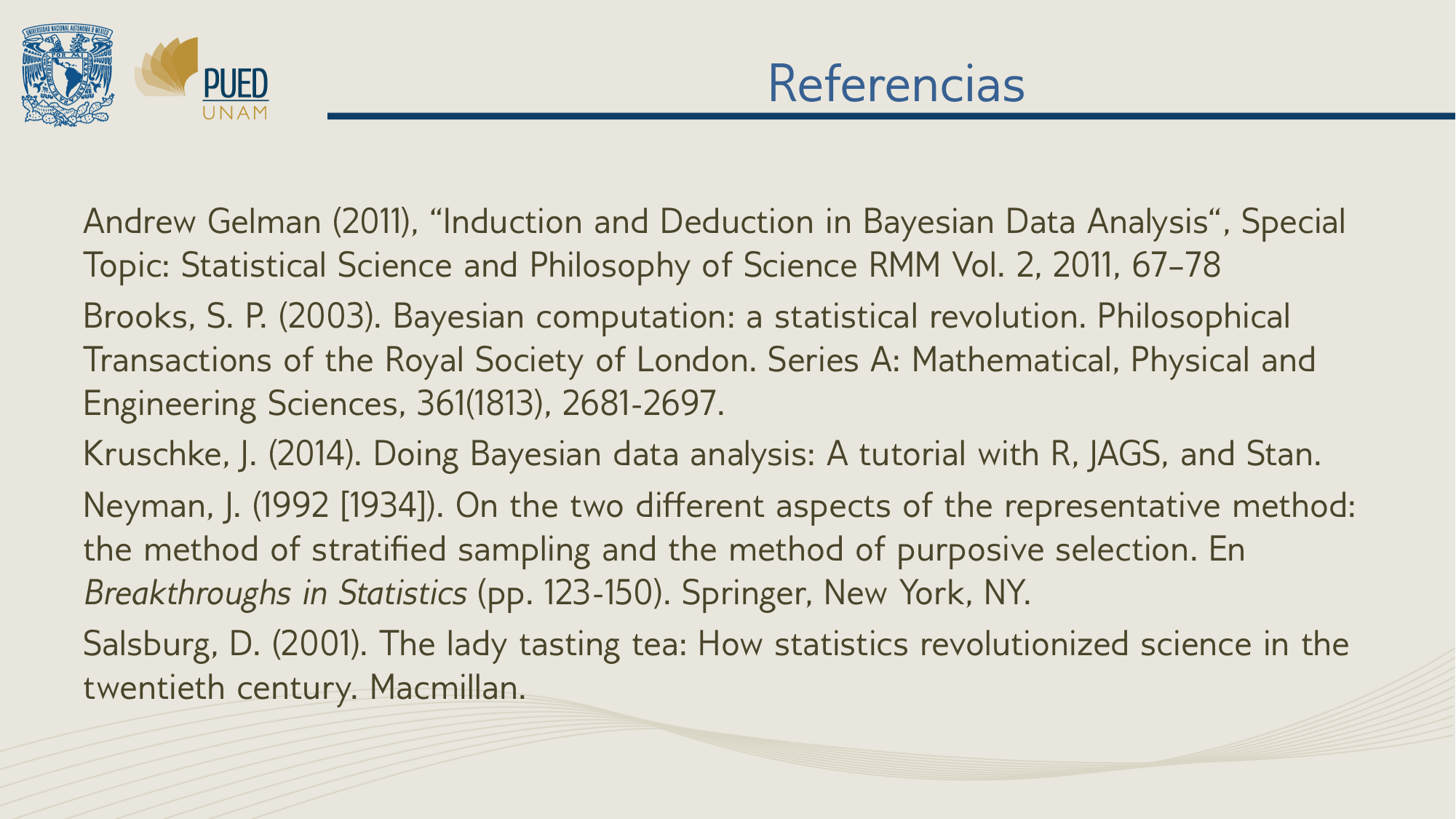

# Referencias
Andrew Gelman (2011), “Induction and Deduction in Bayesian Data Analysis“, Special Topic: Statistical Science and Philosophy of Science RMM Vol. 2, 2011, 67–78
Brooks, S. P. (2003). Bayesian computation: a statistical revolution. Philosophical Transactions of the Royal Society of London. Series A: Mathematical, Physical and Engineering Sciences, 361(1813), 2681-2697.
Kruschke, J. (2014). Doing Bayesian data analysis: A tutorial with R, JAGS, and Stan.
Neyman, J. (1992 [1934]). On the two different aspects of the representative method: the method of stratified sampling and the method of purposive selection. En Breakthroughs in Statistics (pp. 123-150). Springer, New York, NY.
Salsburg, D. (2001). The lady tasting tea: How statistics revolutionized science in the twentieth century. Macmillan.